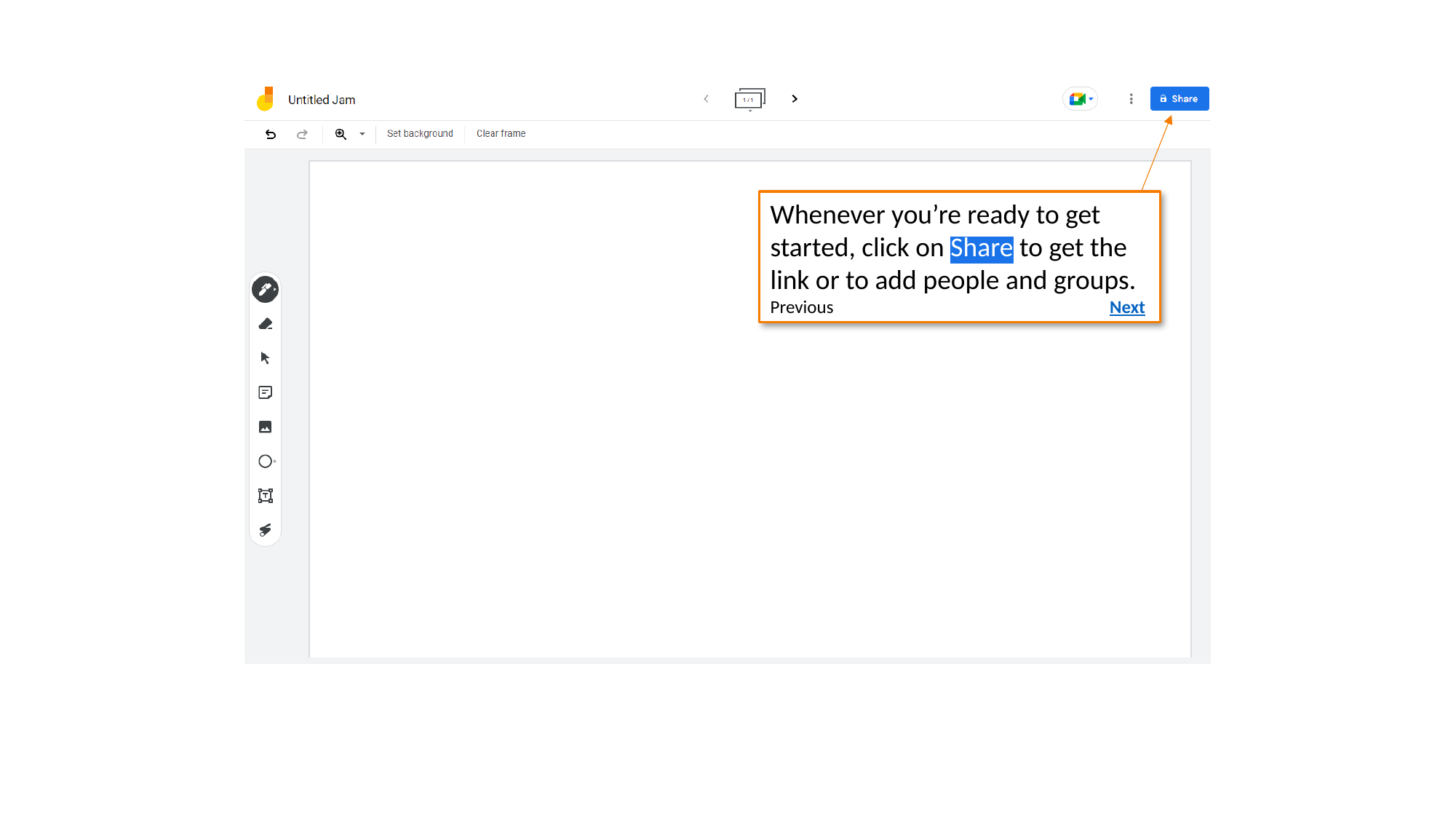

Whenever you’re ready to get started, click on Share to get the link or to add people and groups.
Previous                                                                  Next